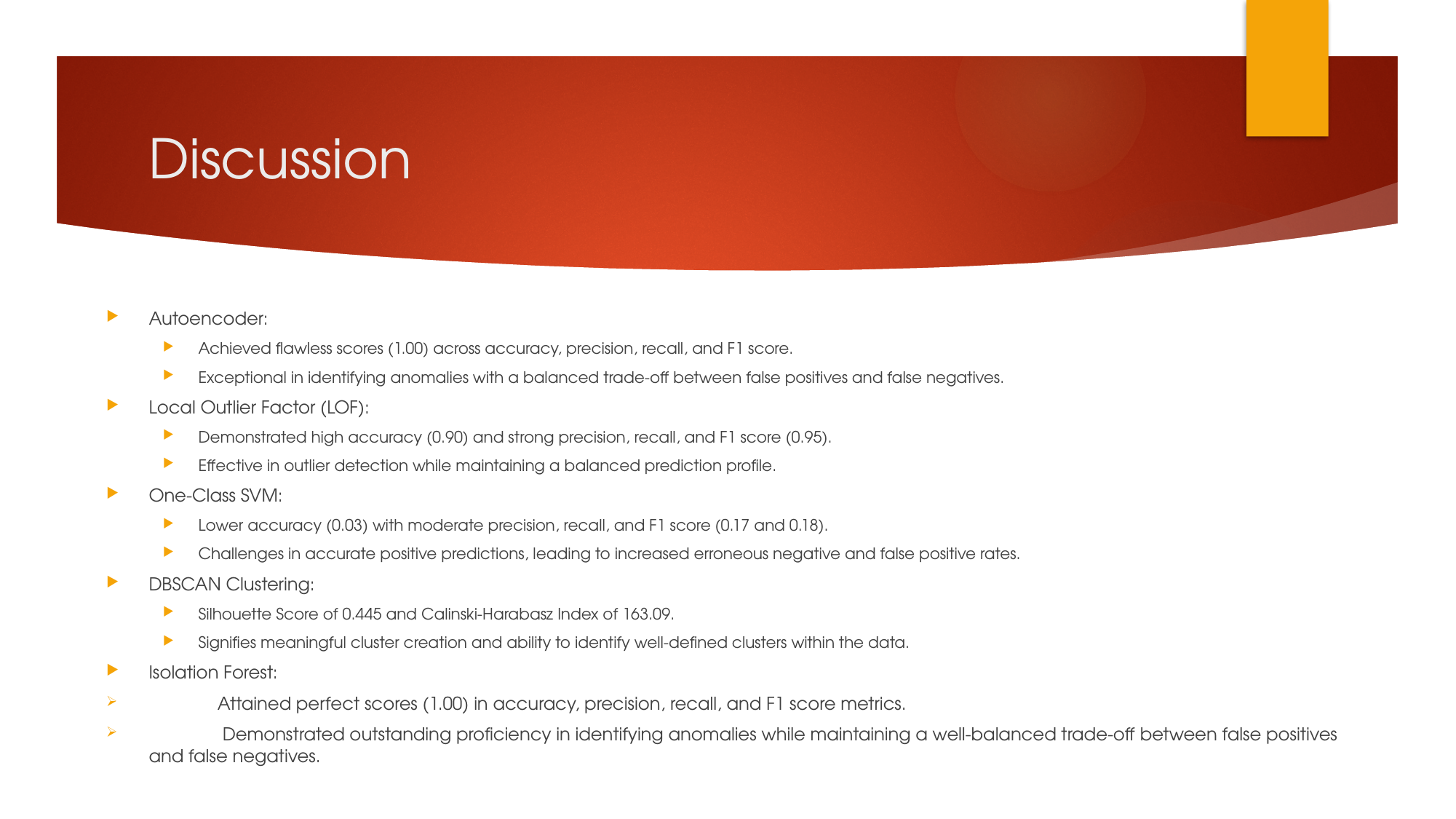

# Discussion
Autoencoder:
Achieved flawless scores (1.00) across accuracy, precision, recall, and F1 score.
Exceptional in identifying anomalies with a balanced trade-off between false positives and false negatives.
Local Outlier Factor (LOF):
Demonstrated high accuracy (0.90) and strong precision, recall, and F1 score (0.95).
Effective in outlier detection while maintaining a balanced prediction profile.
One-Class SVM:
Lower accuracy (0.03) with moderate precision, recall, and F1 score (0.17 and 0.18).
Challenges in accurate positive predictions, leading to increased erroneous negative and false positive rates.
DBSCAN Clustering:
Silhouette Score of 0.445 and Calinski-Harabasz Index of 163.09.
Signifies meaningful cluster creation and ability to identify well-defined clusters within the data.
Isolation Forest:
              Attained perfect scores (1.00) in accuracy, precision, recall, and F1 score metrics.
               Demonstrated outstanding proficiency in identifying anomalies while maintaining a well-balanced trade-off between false positives and false negatives.